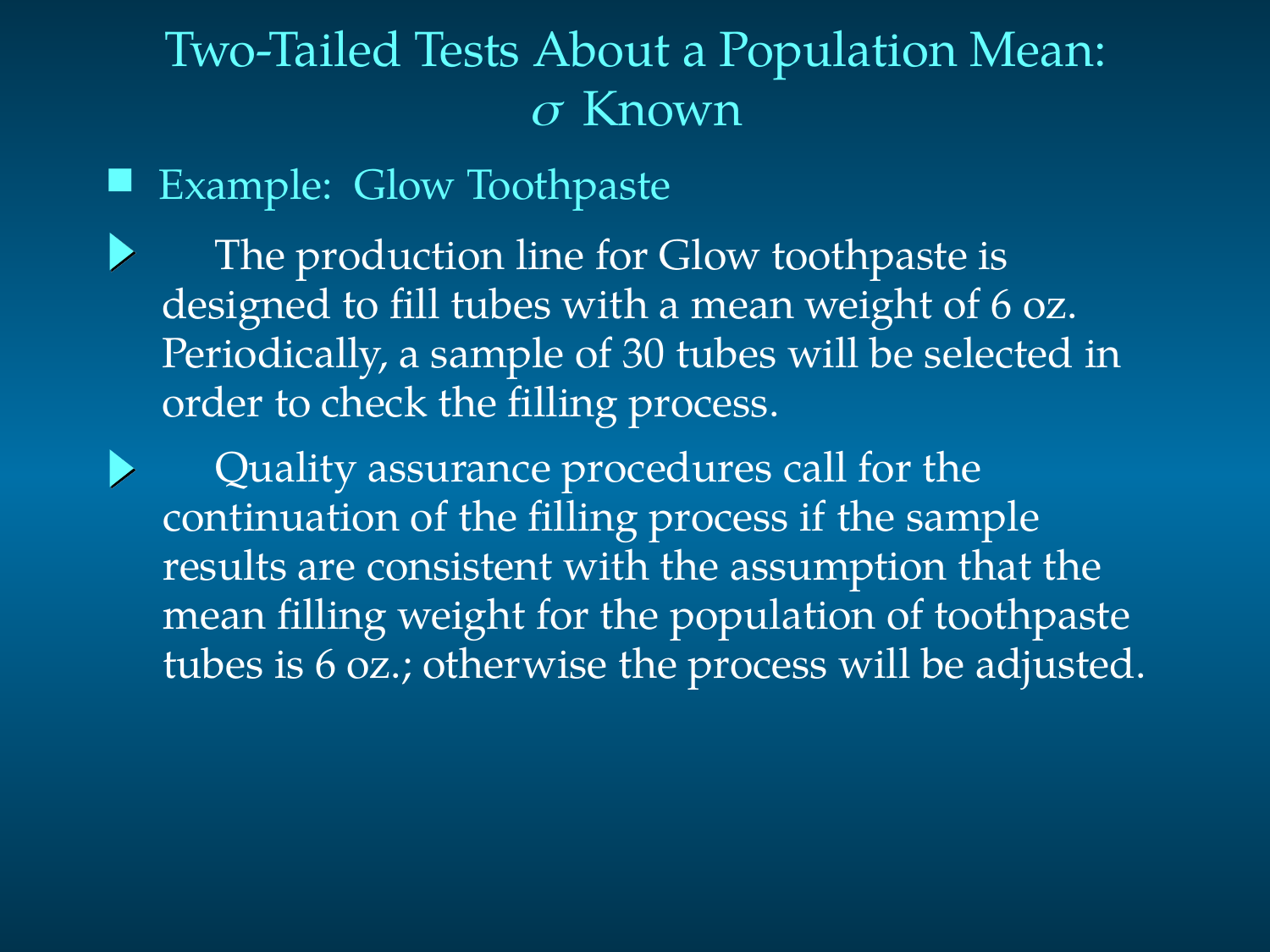

Two-Tailed Tests About a Population Mean:
σ  Known
Example:  Glow Toothpaste
     The production line for Glow toothpaste is
designed to fill tubes with a mean weight of 6 oz.
Periodically, a sample of 30 tubes will be selected in
order to check the filling process.

     Quality assurance procedures call for the
continuation of the filling process if the sample
results are consistent with the assumption that the
mean filling weight for the population of toothpaste
tubes is 6 oz.; otherwise the process will be adjusted.